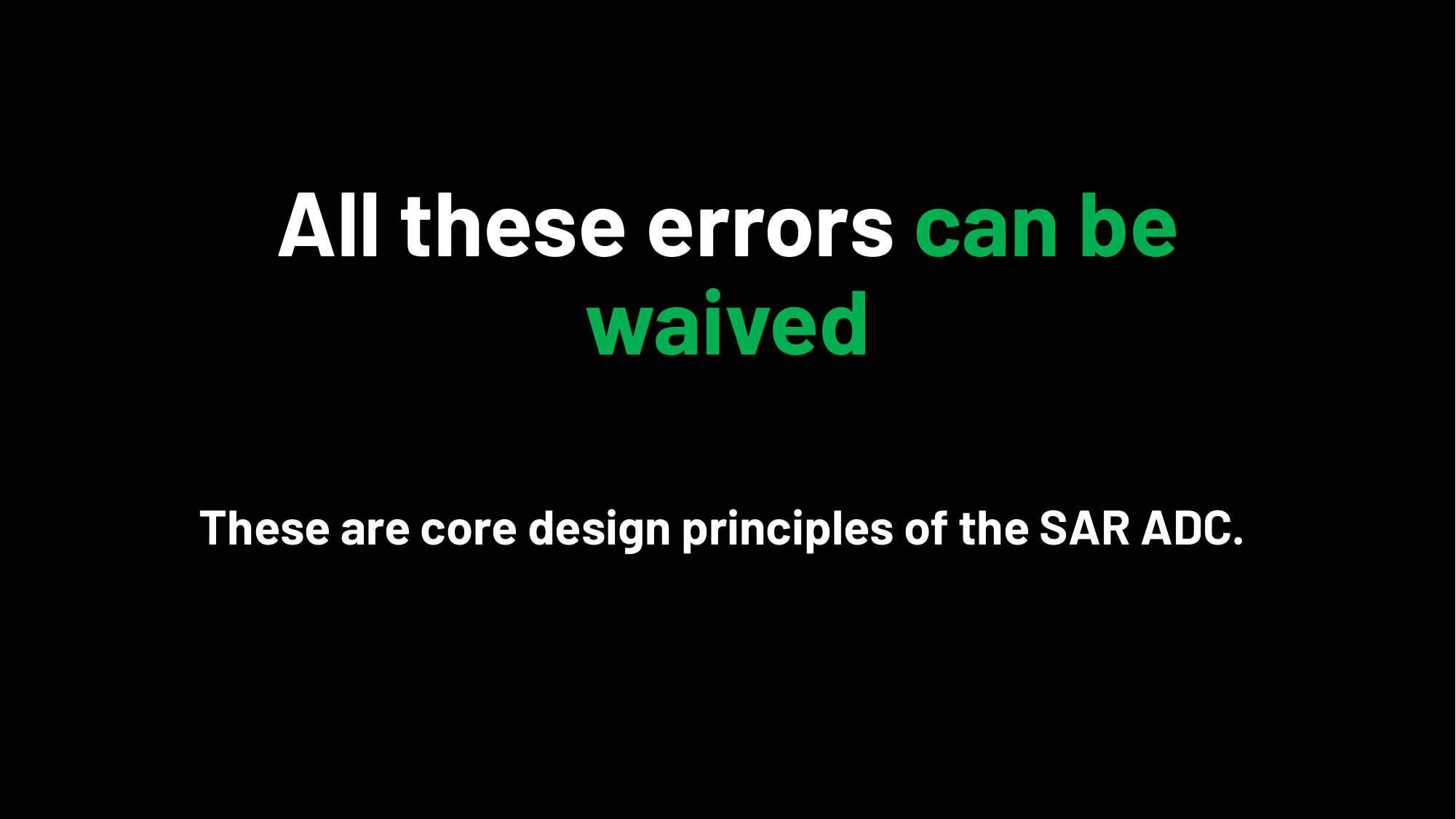

# All these errors can be waived
These are core design principles of the SAR ADC.